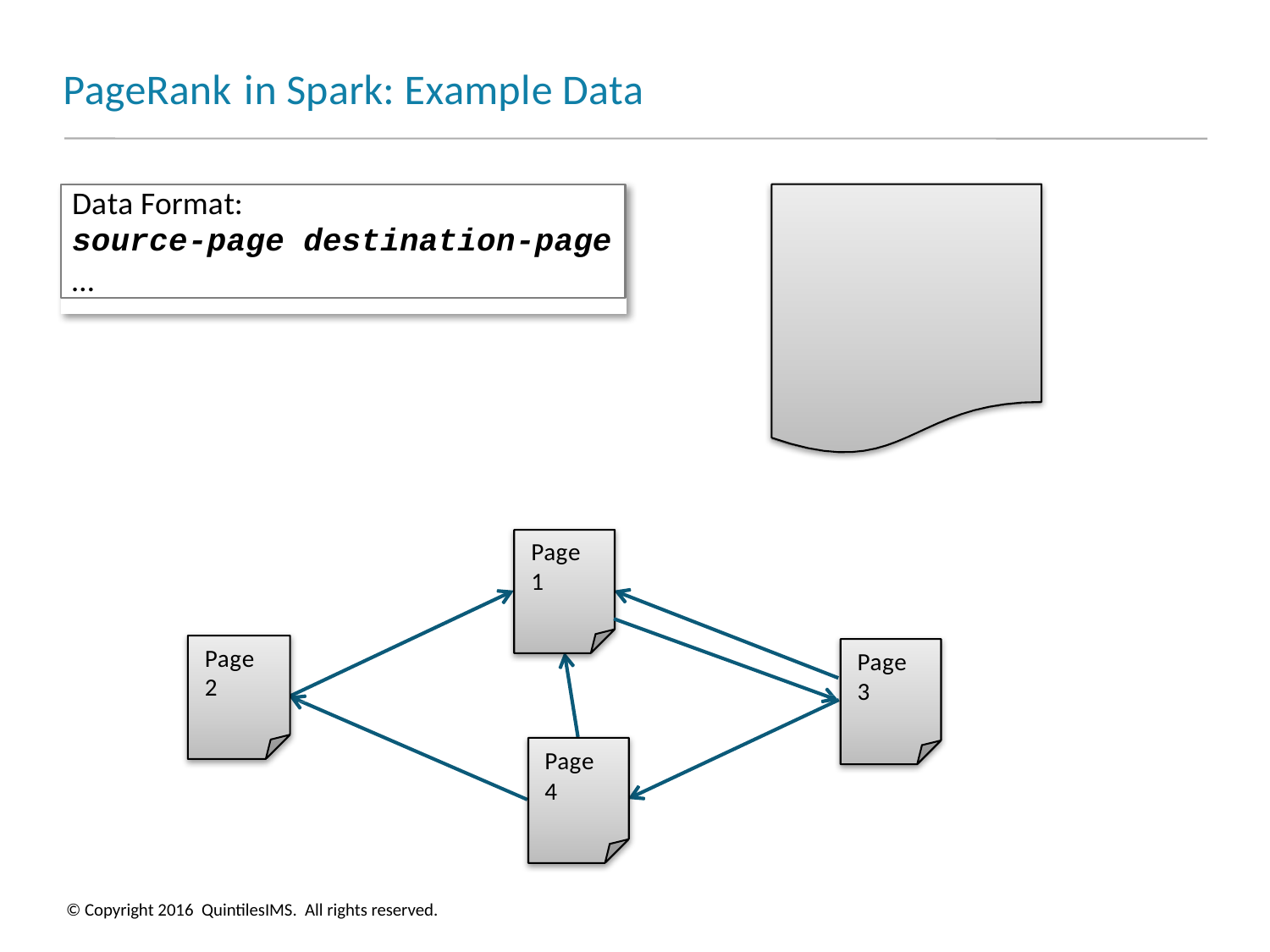

# PageRank in Spark: Example Data

Data Format:
source-page destination-page
…

Page 1

Page 2
Page 3

Page 4

© Copyright 2016  QuintilesIMS.  All rights reserved.